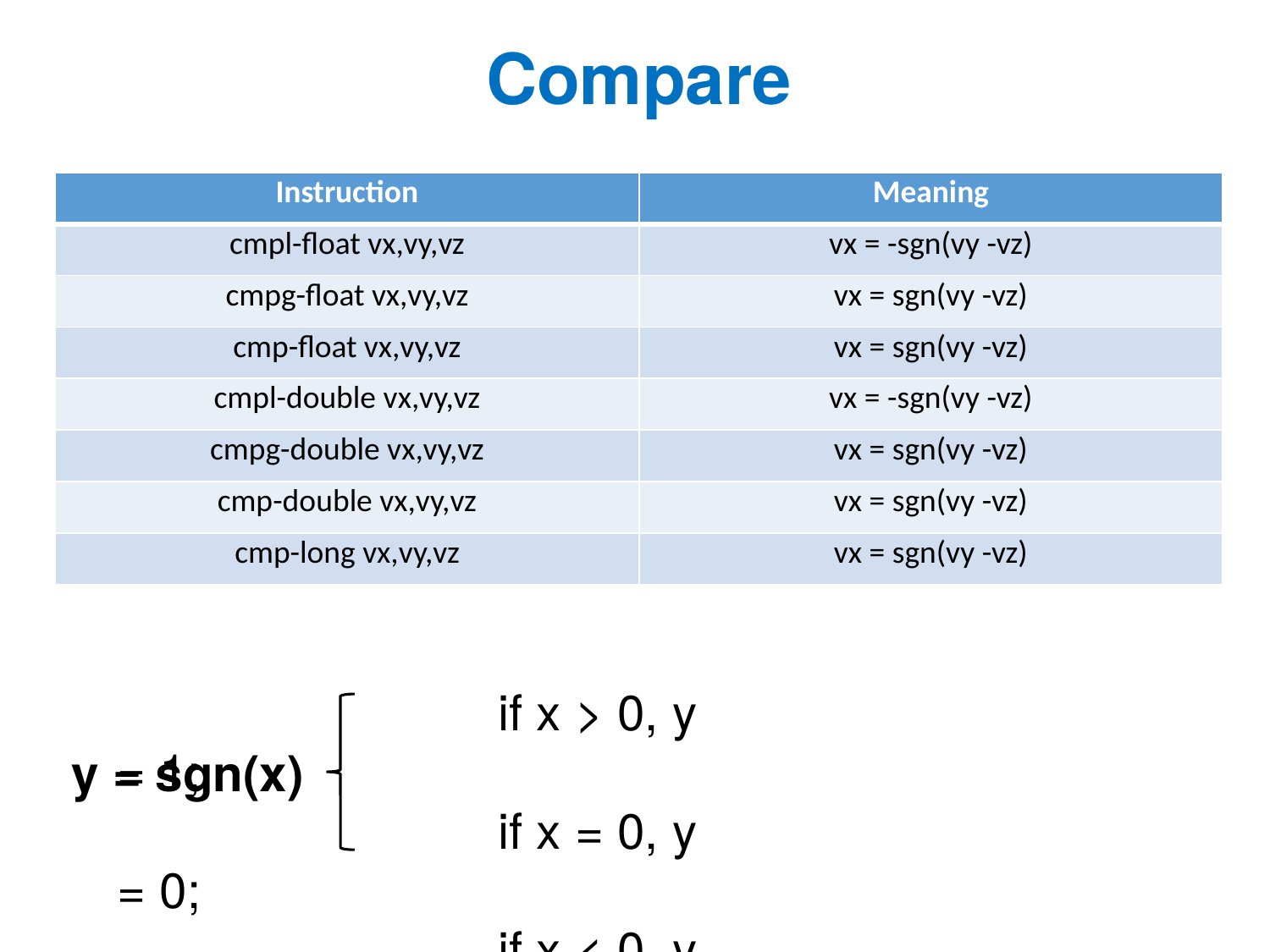

# Compare
| Instruction | Meaning |
| --- | --- |
| cmpl-float vx,vy,vz | vx = -sgn(vy -vz) |
| cmpg-float vx,vy,vz | vx = sgn(vy -vz) |
| cmp-float vx,vy,vz | vx = sgn(vy -vz) |
| cmpl-double vx,vy,vz | vx = -sgn(vy -vz) |
| cmpg-double vx,vy,vz | vx = sgn(vy -vz) |
| cmp-double vx,vy,vz | vx = sgn(vy -vz) |
| cmp-long vx,vy,vz | vx = sgn(vy -vz) |

			if x > 0, y = 1;
			if x = 0, y = 0;
			if x < 0, y = -1

y = sgn(x)